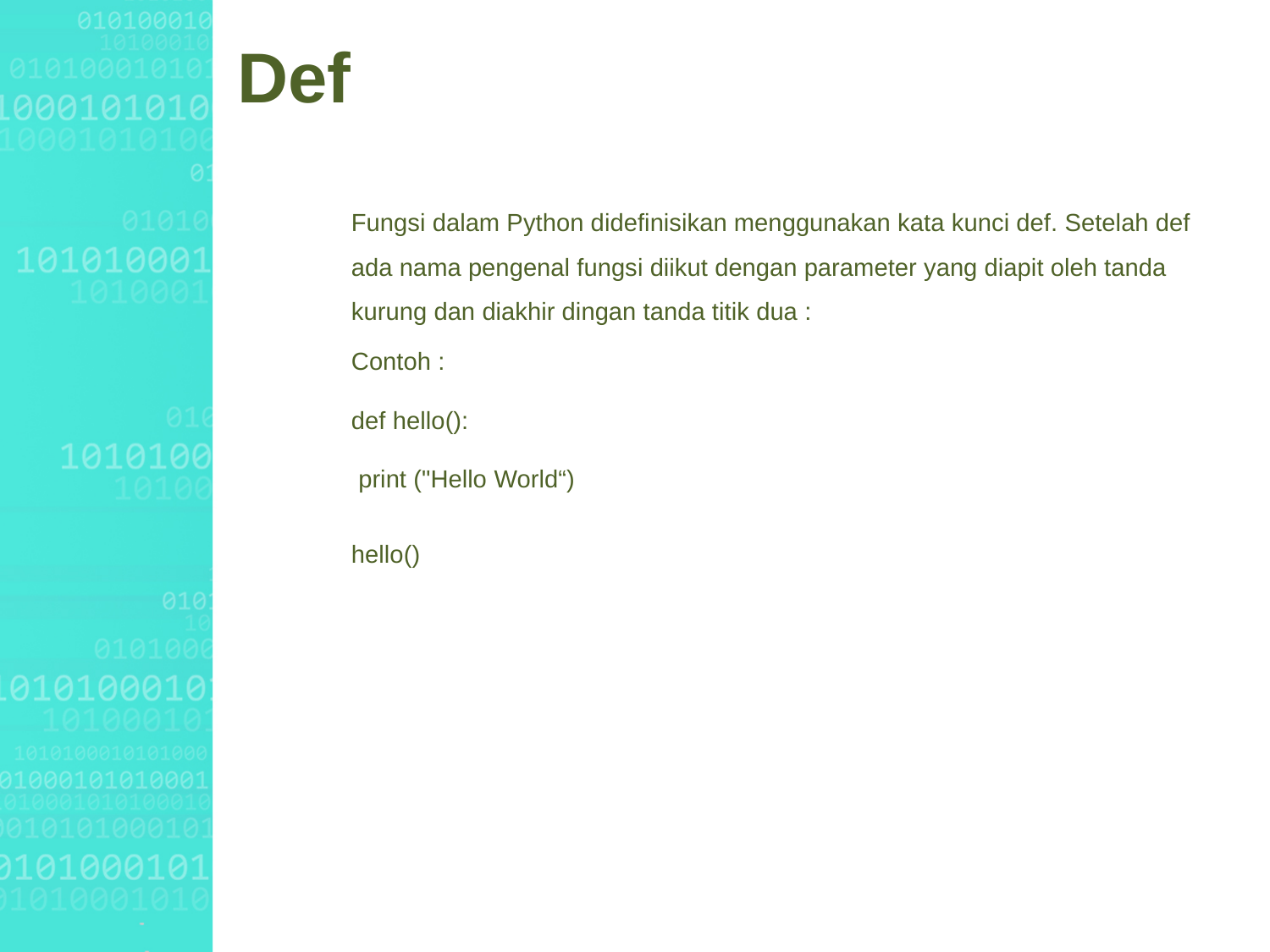

# Def
Fungsi dalam Python didefinisikan menggunakan kata kunci def. Setelah def ada nama pengenal fungsi diikut dengan parameter yang diapit oleh tanda kurung dan diakhir dingan tanda titik dua :
Contoh :
def hello():
 print ("Hello World“)
hello()